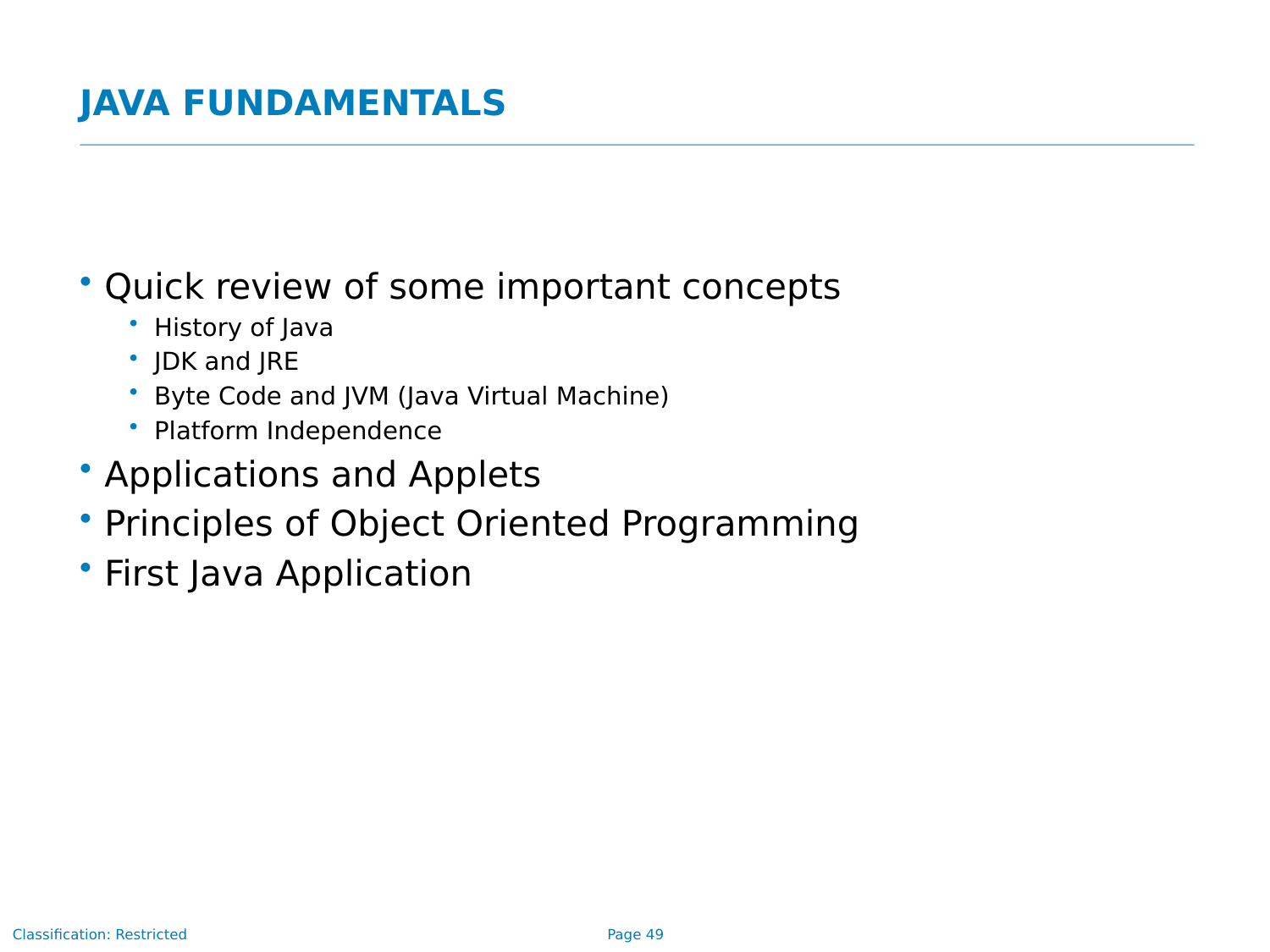

# JAVA FUNDAMENTALS

Quick review of some important concepts
History of Java
JDK and JRE
Byte Code and JVM (Java Virtual Machine)
Platform Independence
Applications and Applets
Principles of Object Oriented Programming
First Java Application